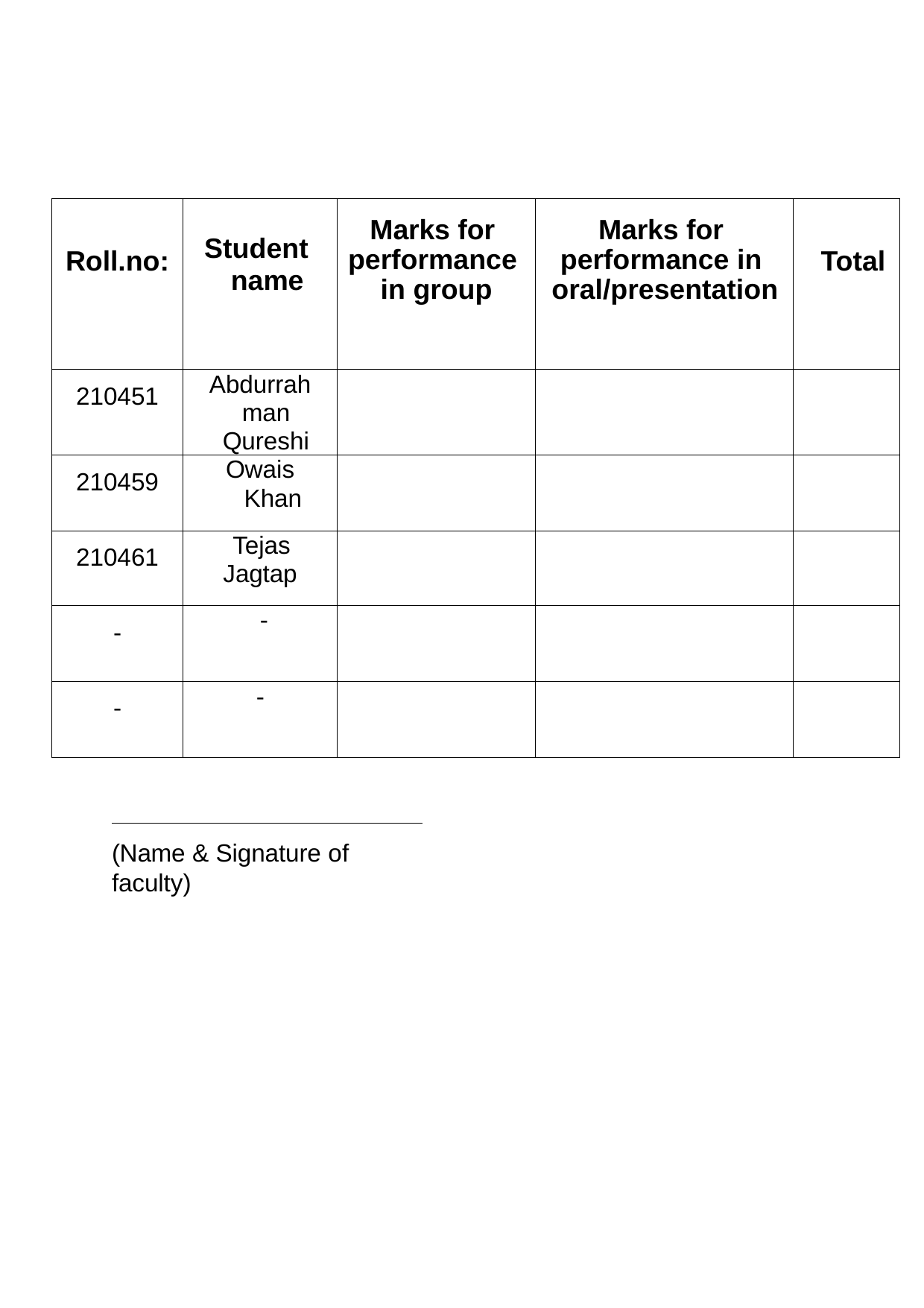

| Roll.no: | Student name | Marks for performance in group | Marks for performance in oral/presentation | Total |
| --- | --- | --- | --- | --- |
| 210451 | Abdurrahman Qureshi |  |  |  |
| 210459 | Owais Khan |  |  |  |
| 210461 | Tejas Jagtap |  |  |  |
| - | - |  |  |  |
| - | - |  |  |  |

(Name & Signature of faculty)